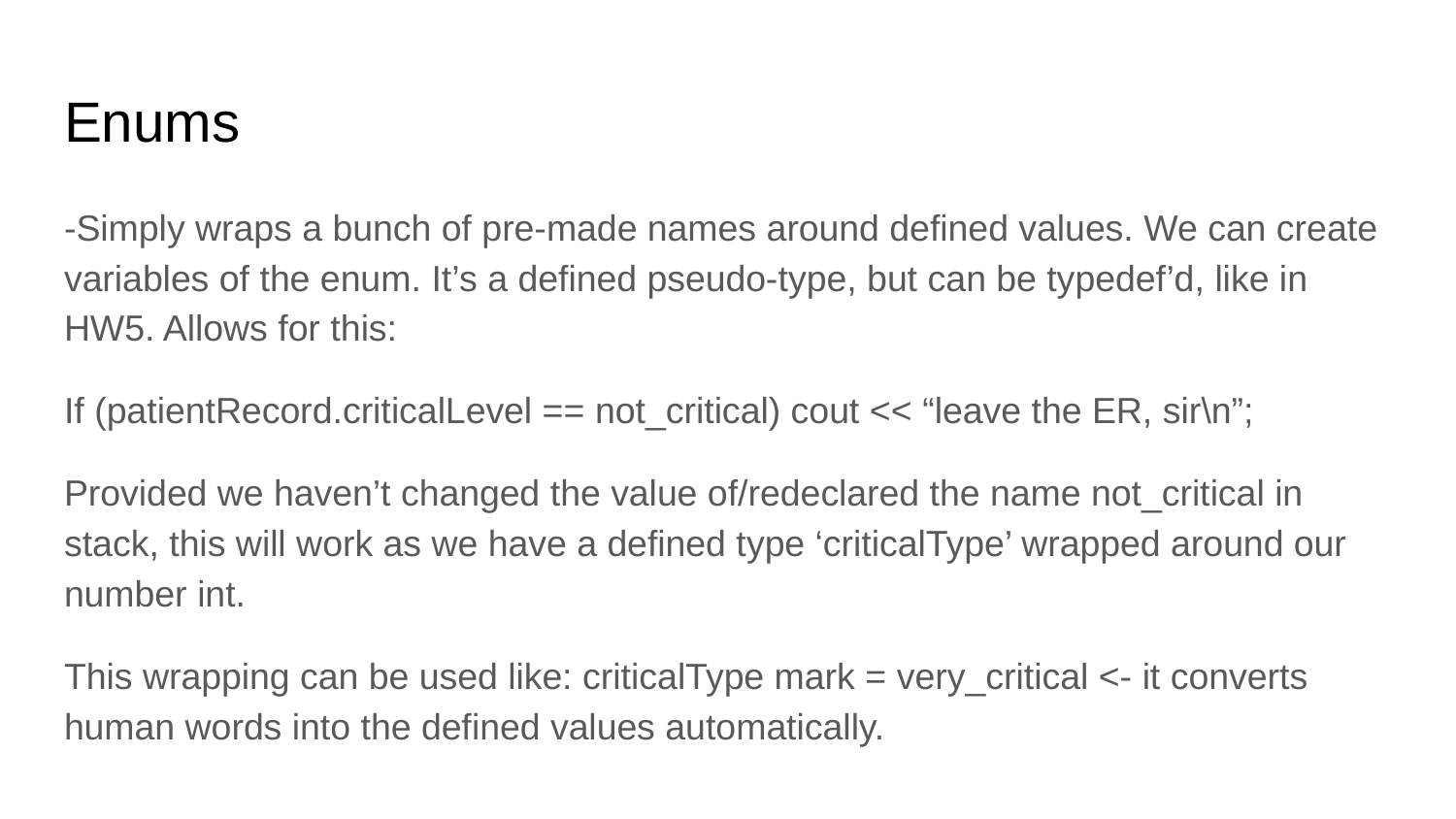

# Enums
-Simply wraps a bunch of pre-made names around defined values. We can create variables of the enum. It’s a defined pseudo-type, but can be typedef’d, like in HW5. Allows for this:
If (patientRecord.criticalLevel == not_critical) cout << “leave the ER, sir\n”;
Provided we haven’t changed the value of/redeclared the name not_critical in stack, this will work as we have a defined type ‘criticalType’ wrapped around our number int.
This wrapping can be used like: criticalType mark = very_critical <- it converts human words into the defined values automatically.